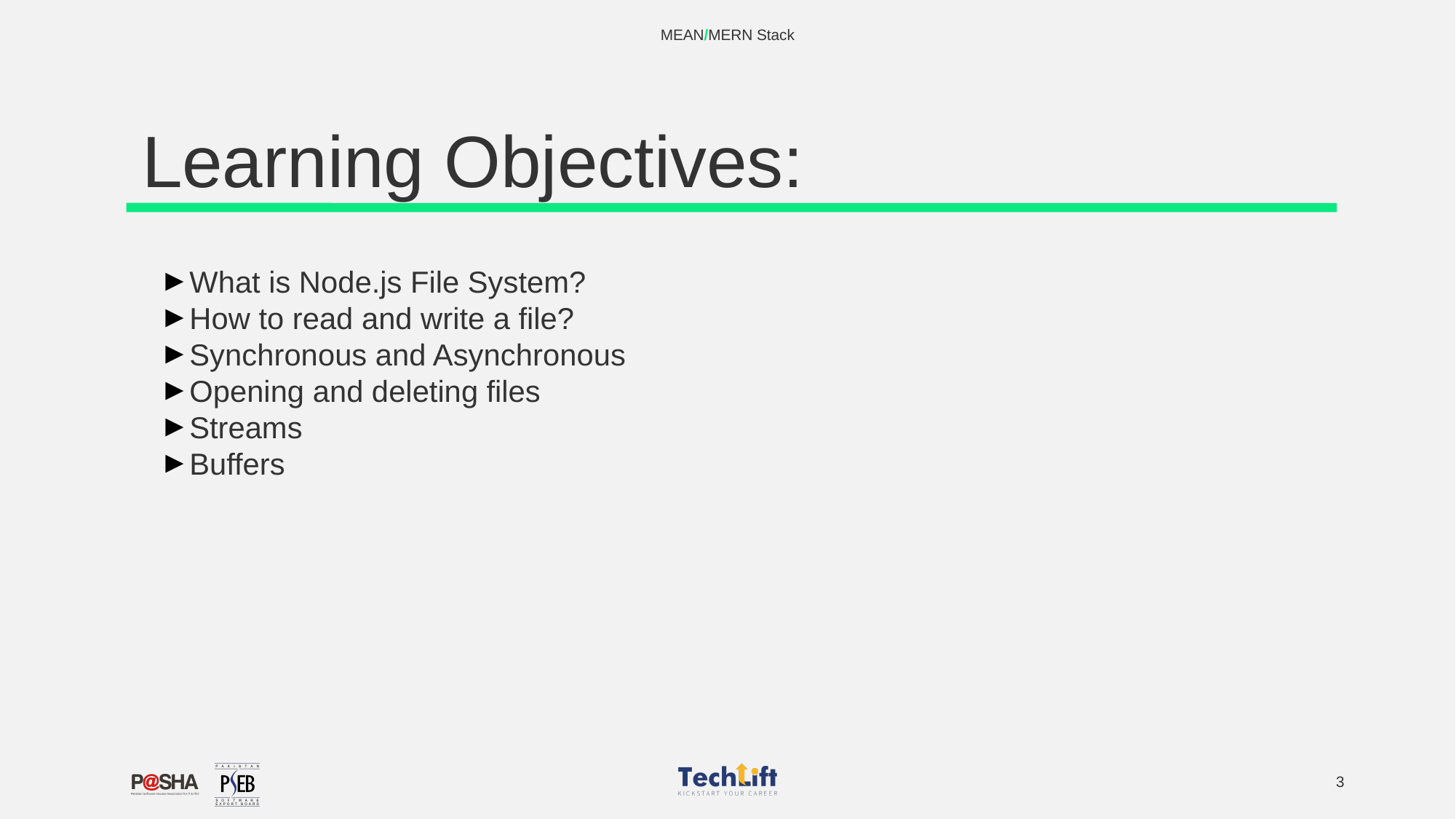

MEAN/MERN Stack
# Learning Objectives:

What is Node.js File System?
How to read and write a file?
Synchronous and Asynchronous
Opening and deleting files
Streams
Buffers

3